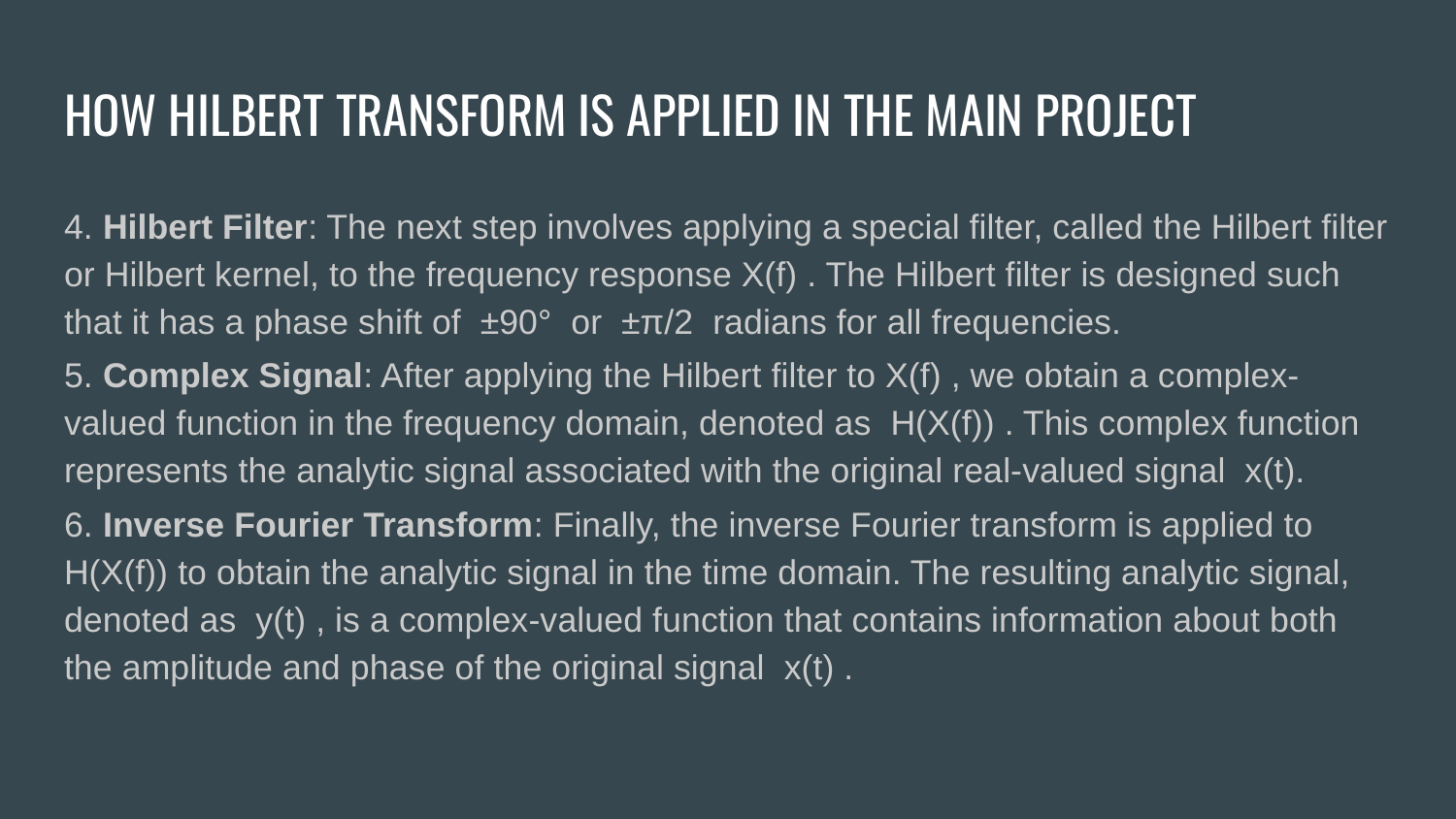

# HOW HILBERT TRANSFORM IS APPLIED IN THE MAIN PROJECT

4. Hilbert Filter: The next step involves applying a special filter, called the Hilbert filter or Hilbert kernel, to the frequency response X(f) . The Hilbert filter is designed such that it has a phase shift of  ±90°  or  ±π/2  radians for all frequencies.
5. Complex Signal: After applying the Hilbert filter to X(f) , we obtain a complex-valued function in the frequency domain, denoted as  H(X(f)) . This complex function represents the analytic signal associated with the original real-valued signal  x(t).
6. Inverse Fourier Transform: Finally, the inverse Fourier transform is applied to  H(X(f)) to obtain the analytic signal in the time domain. The resulting analytic signal, denoted as  y(t) , is a complex-valued function that contains information about both the amplitude and phase of the original signal  x(t) .